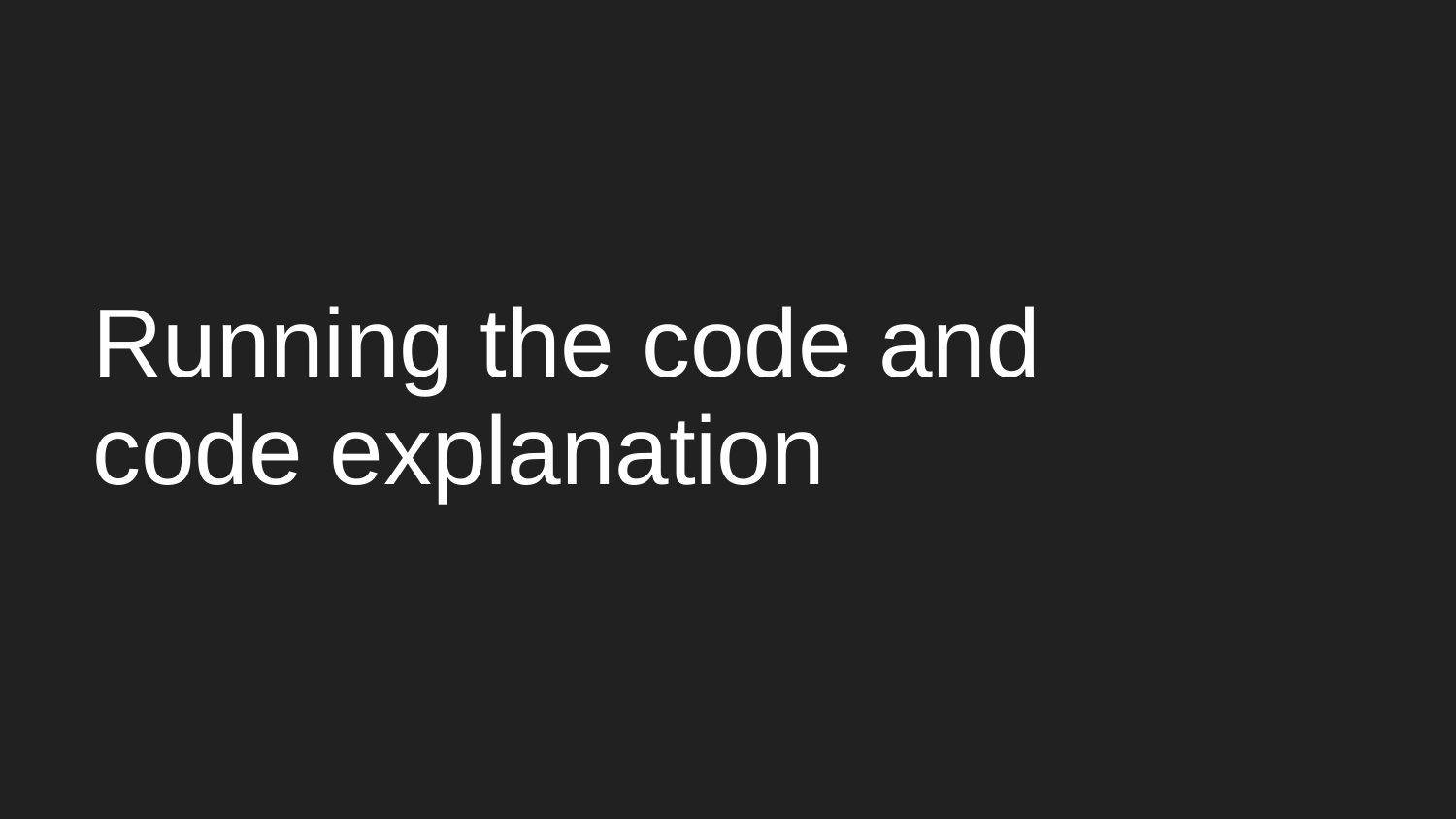

# Running the code and code explanation